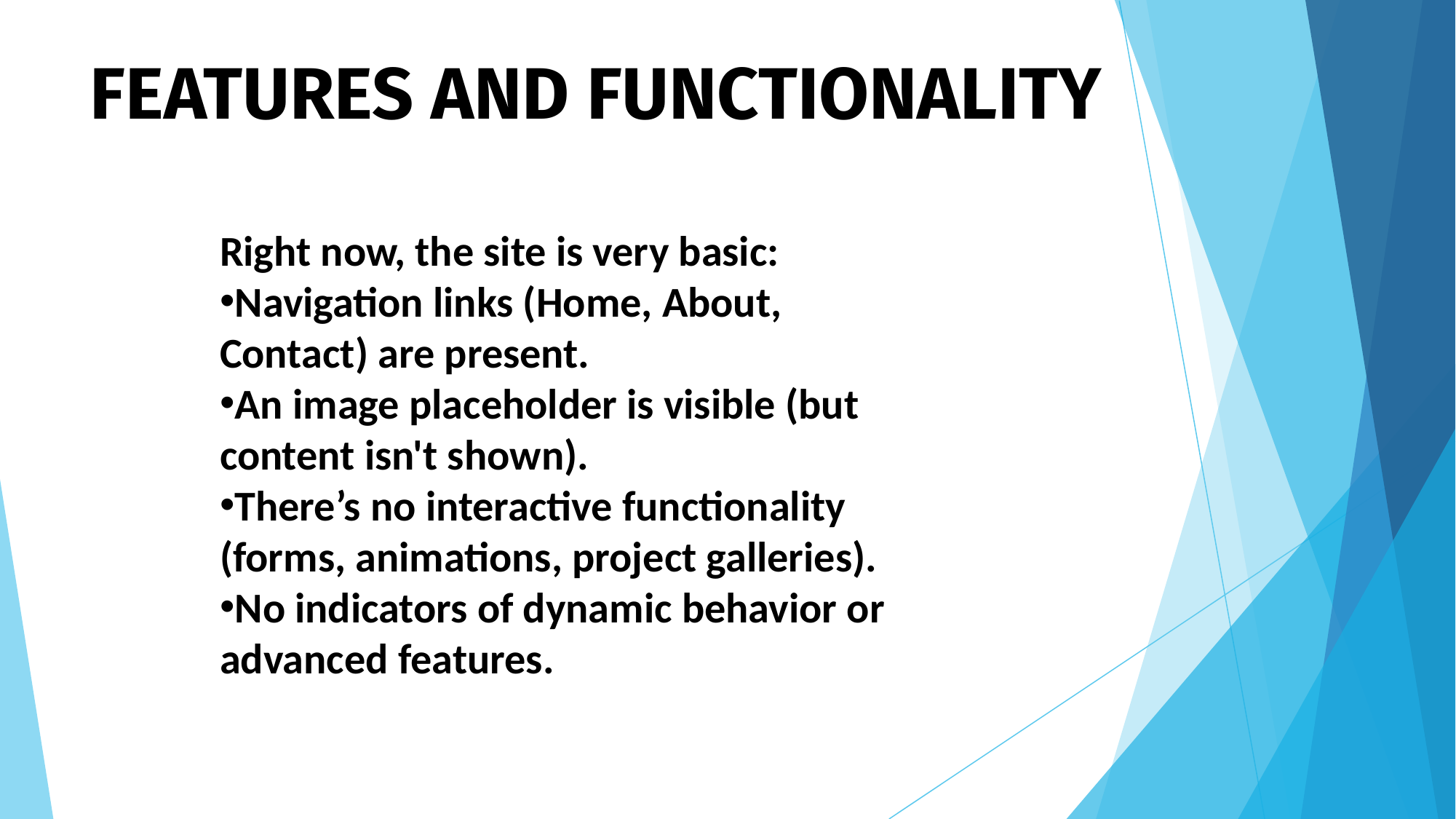

# FEATURES AND FUNCTIONALITY
Right now, the site is very basic:
Navigation links (Home, About, Contact) are present.
An image placeholder is visible (but content isn't shown).
There’s no interactive functionality (forms, animations, project galleries).
No indicators of dynamic behavior or advanced features.